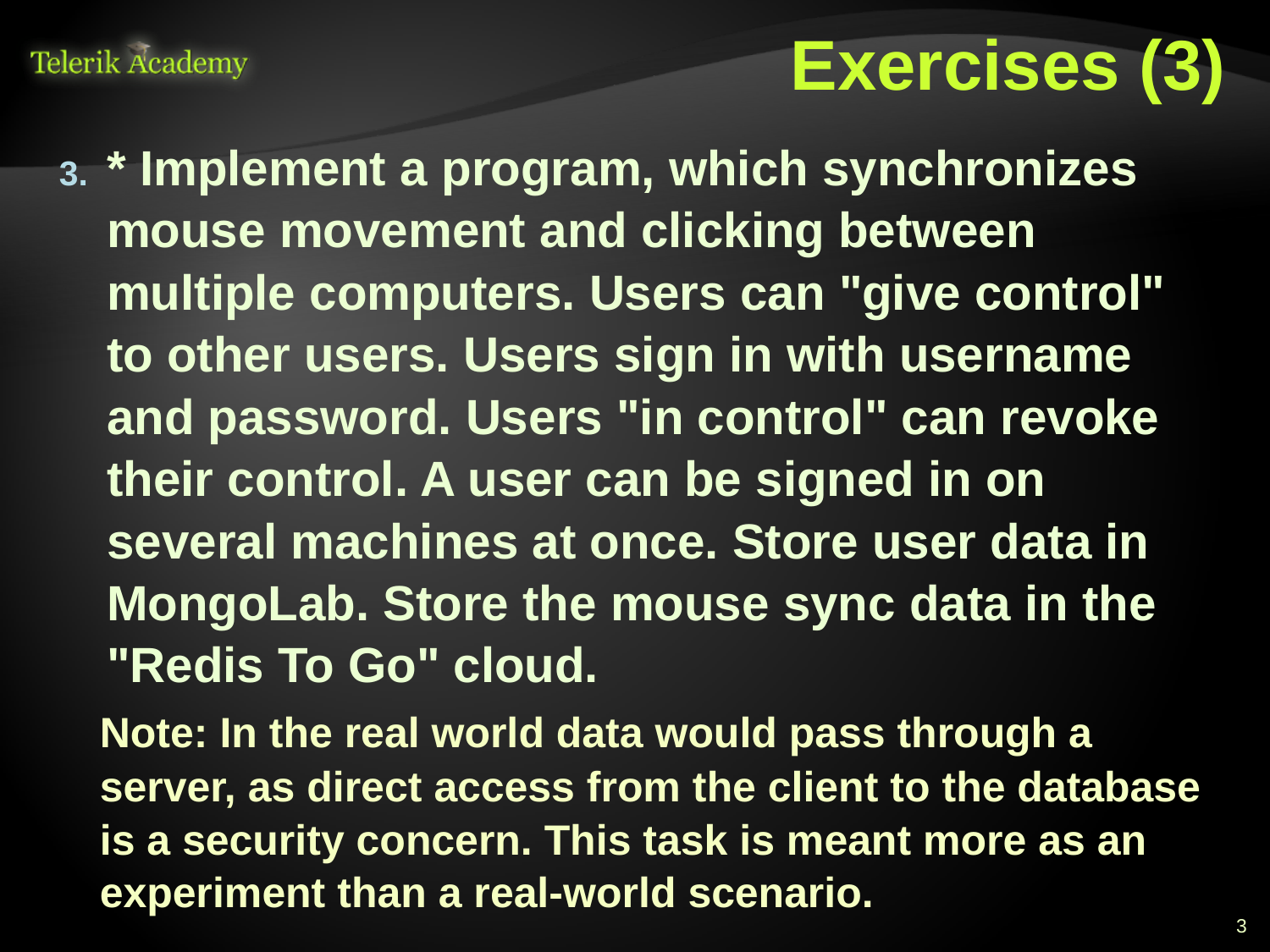

# Exercises (3)
* Implement а program, which synchronizes mouse movement and clicking between multiple computers. Users can "give control" to other users. Users sign in with username and password. Users "in control" can revoke their control. A user can be signed in on several machines at once. Store user data in MongoLab. Store the mouse sync data in the "Redis To Go" cloud.
Note: In the real world data would pass through a server, as direct access from the client to the database is a security concern. This task is meant more as an experiment than a real-world scenario.

3